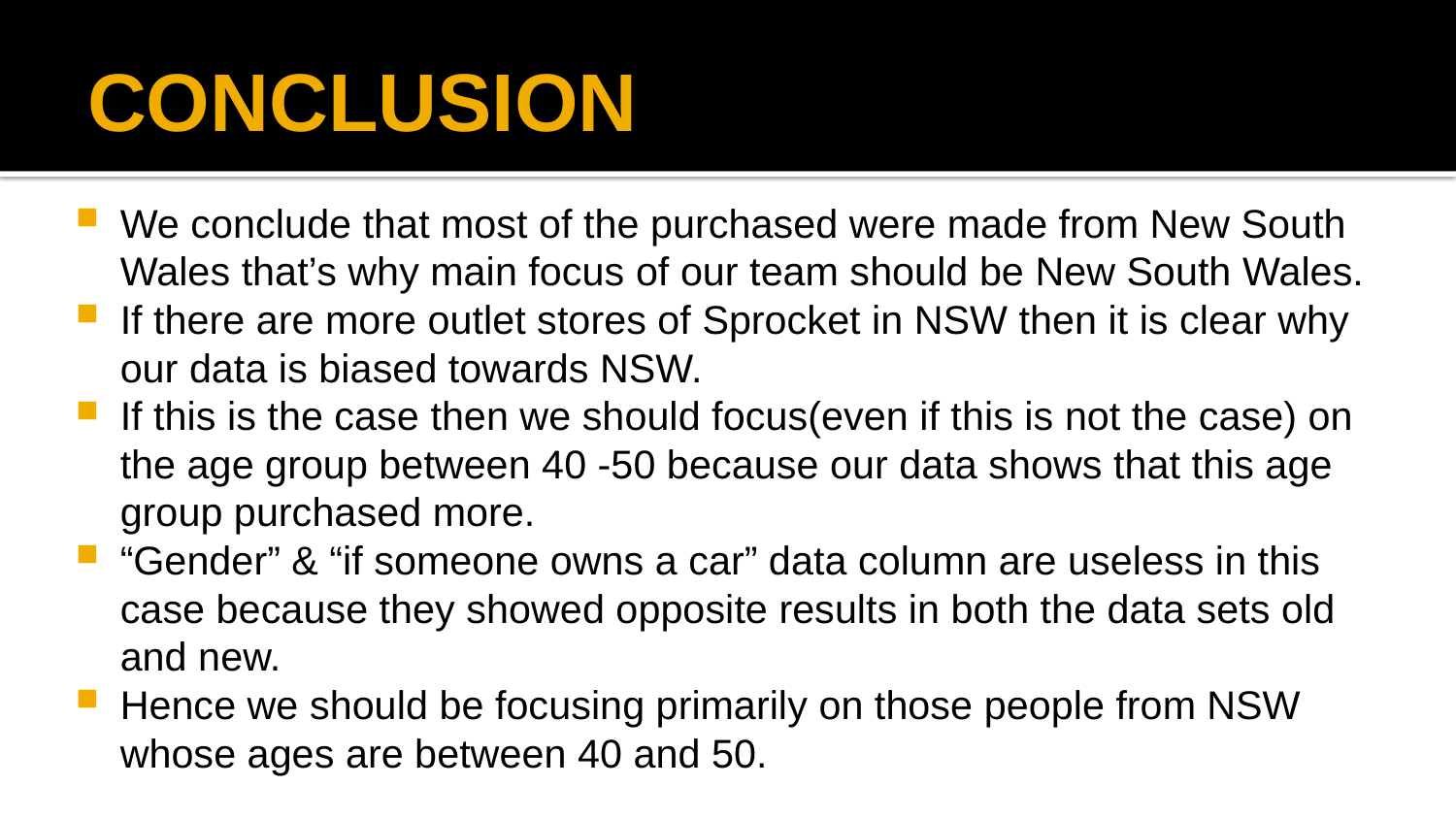

# CONCLUSION
We conclude that most of the purchased were made from New South Wales that’s why main focus of our team should be New South Wales.
If there are more outlet stores of Sprocket in NSW then it is clear why our data is biased towards NSW.
If this is the case then we should focus(even if this is not the case) on the age group between 40 -50 because our data shows that this age group purchased more.
“Gender” & “if someone owns a car” data column are useless in this case because they showed opposite results in both the data sets old and new.
Hence we should be focusing primarily on those people from NSW whose ages are between 40 and 50.